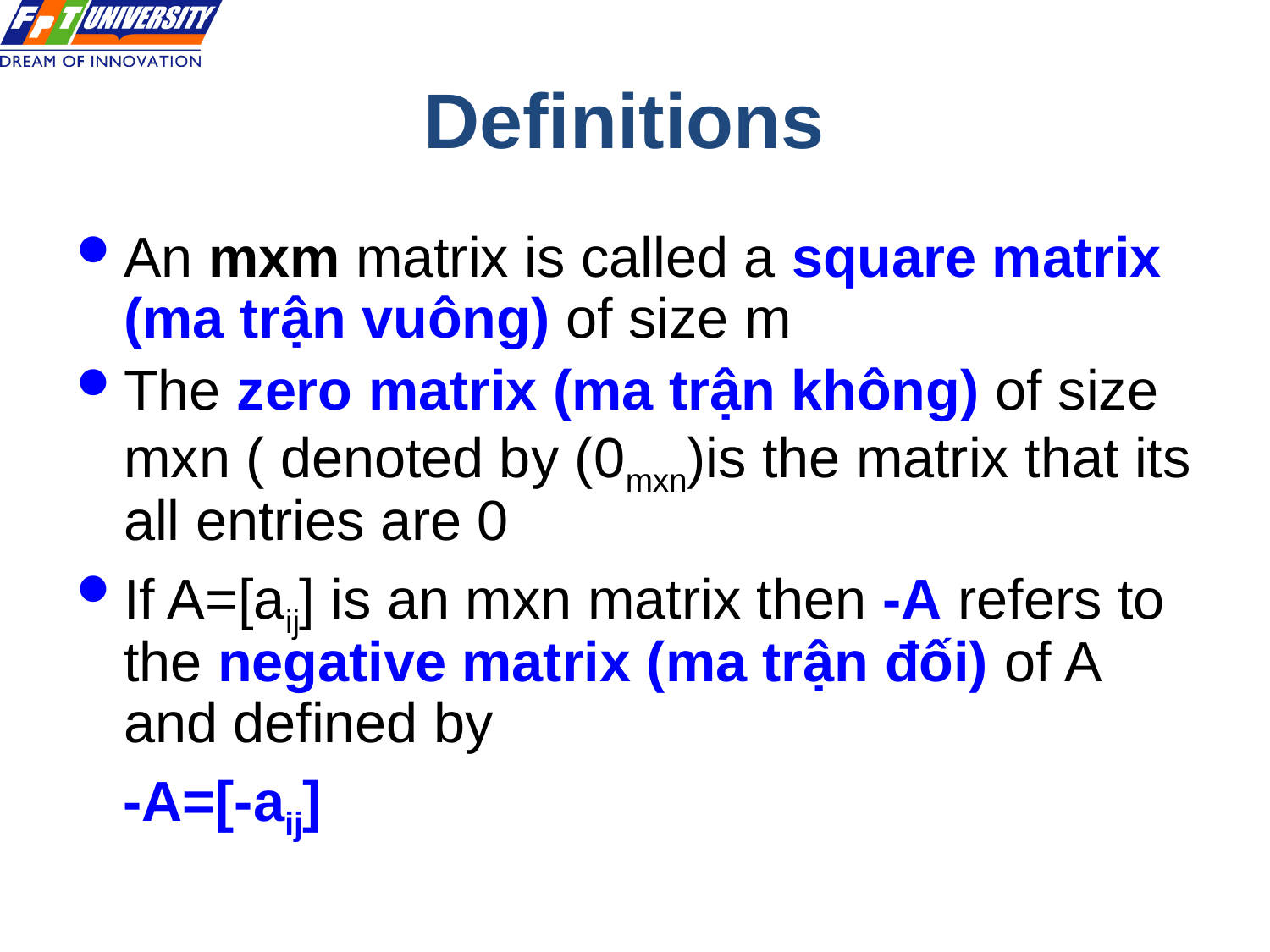

# Definitions
An mxm matrix is called a square matrix (ma trận vuông) of size m
The zero matrix (ma trận không) of size mxn ( denoted by (0mxn)is the matrix that its all entries are 0
If A=[aij] is an mxn matrix then -A refers to the negative matrix (ma trận đối) of A and defined by
   -A=[-aij]